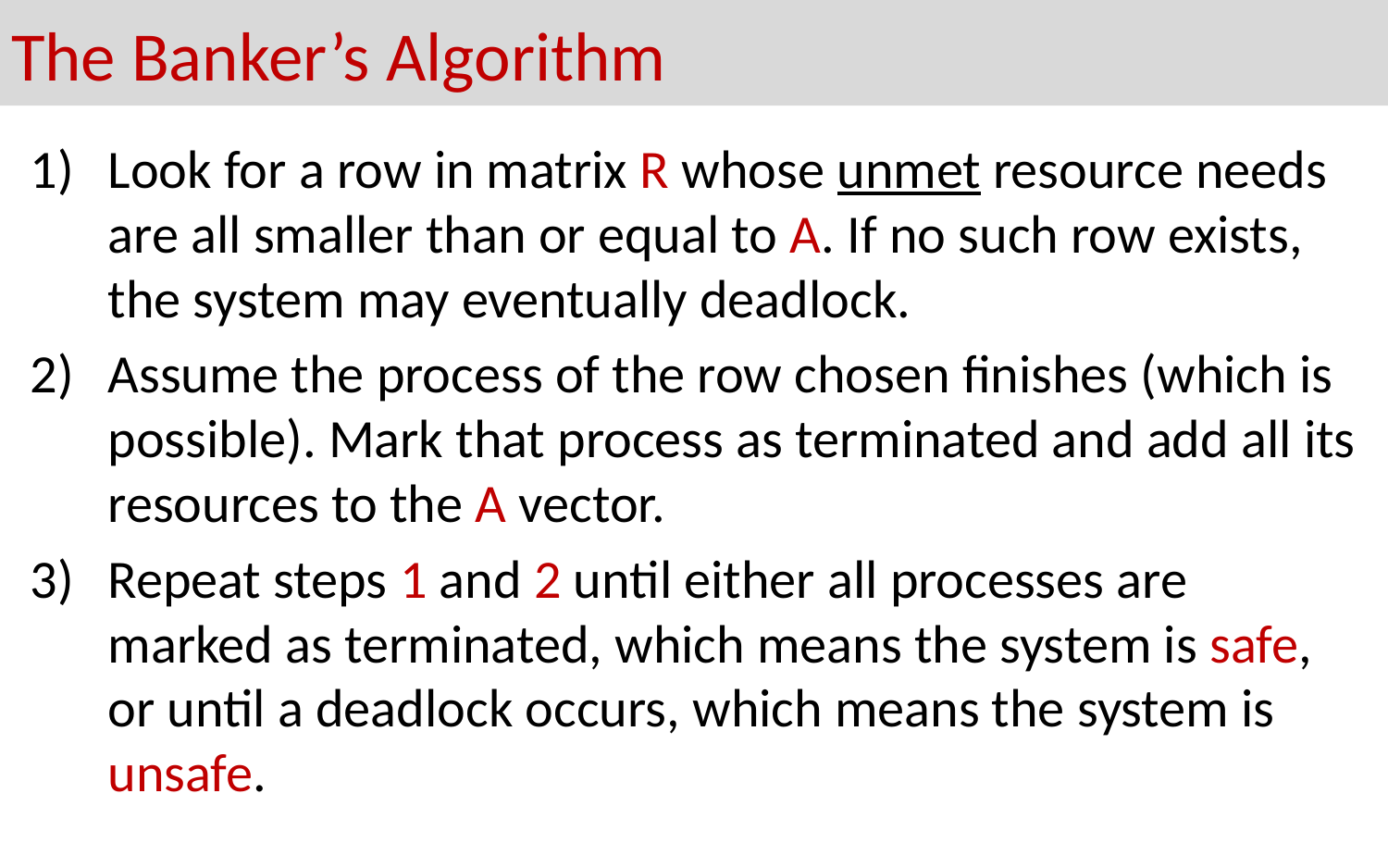

The Banker’s Algorithm
Look for a row in matrix R whose unmet resource needs are all smaller than or equal to A. If no such row exists, the system may eventually deadlock.
Assume the process of the row chosen finishes (which is possible). Mark that process as terminated and add all its resources to the A vector.
Repeat steps 1 and 2 until either all processes are marked as terminated, which means the system is safe, or until a deadlock occurs, which means the system is unsafe.